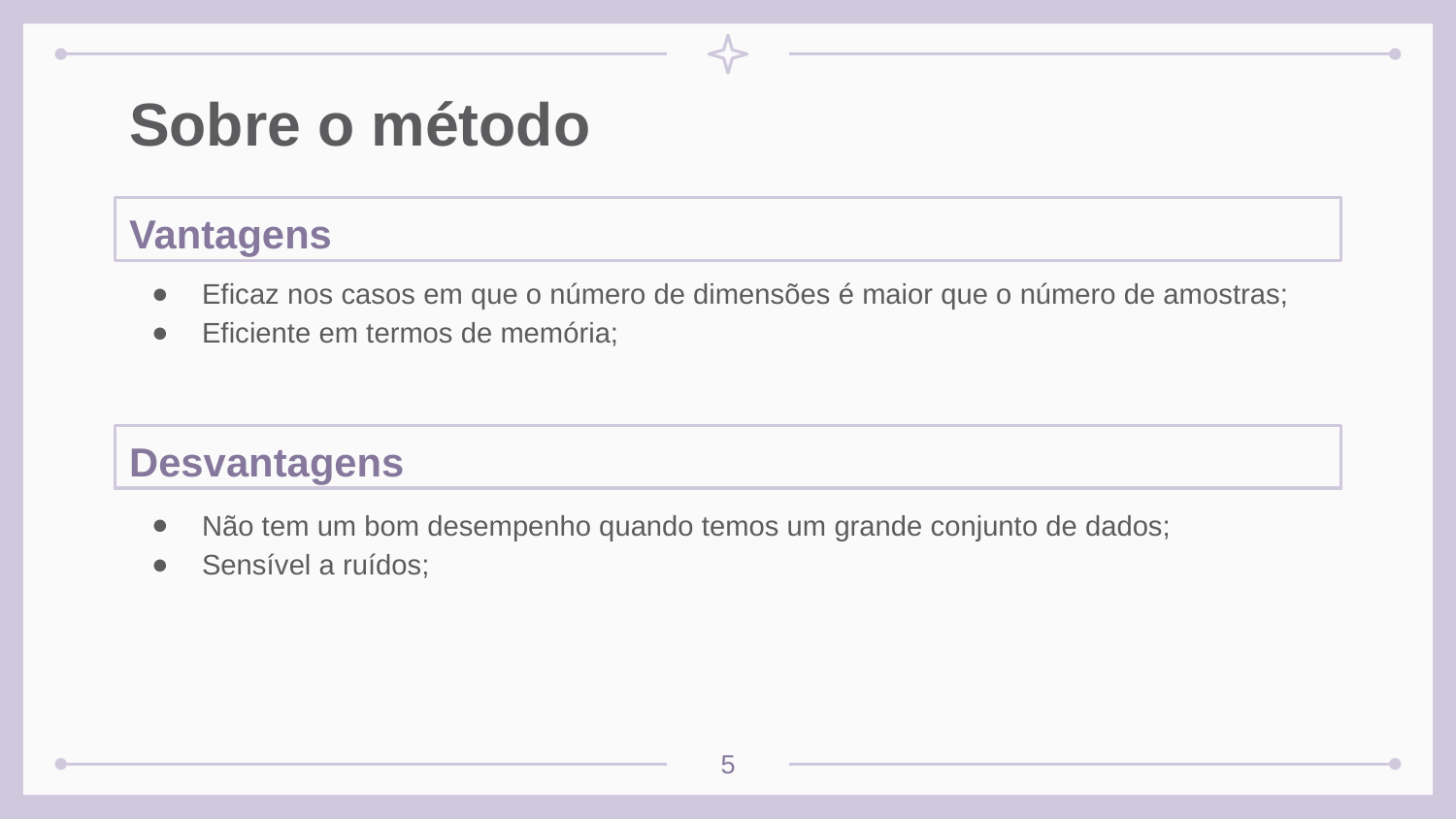

# Sobre o método
Vantagens
Eficaz nos casos em que o número de dimensões é maior que o número de amostras;
Eficiente em termos de memória;
Desvantagens
Não tem um bom desempenho quando temos um grande conjunto de dados;
Sensível a ruídos;
5